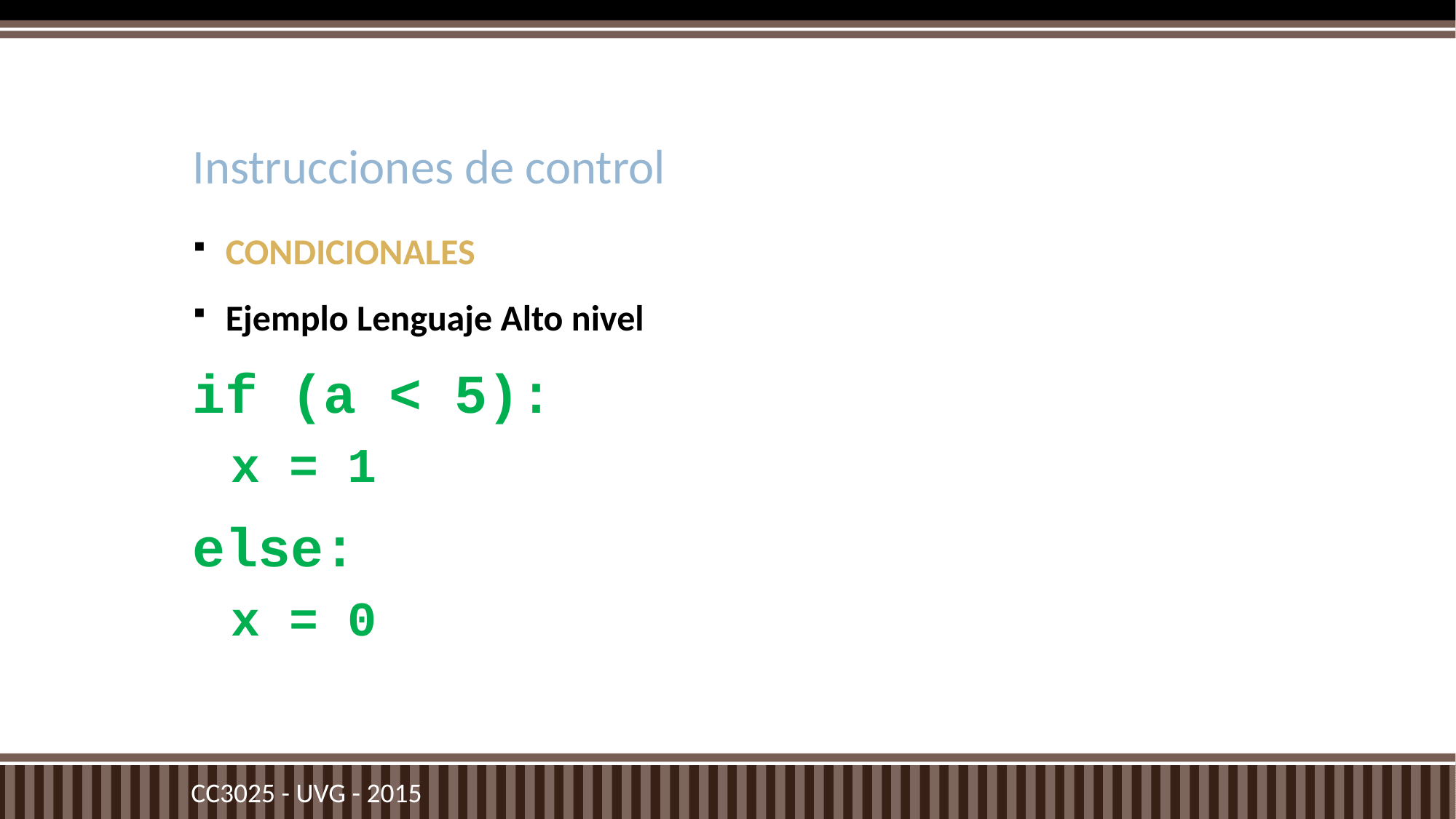

# Instrucciones de control
CONDICIONALES
Ejemplo Lenguaje Alto nivel
if (a < 5):
x = 1
else:
x = 0
CC3025 - UVG - 2015